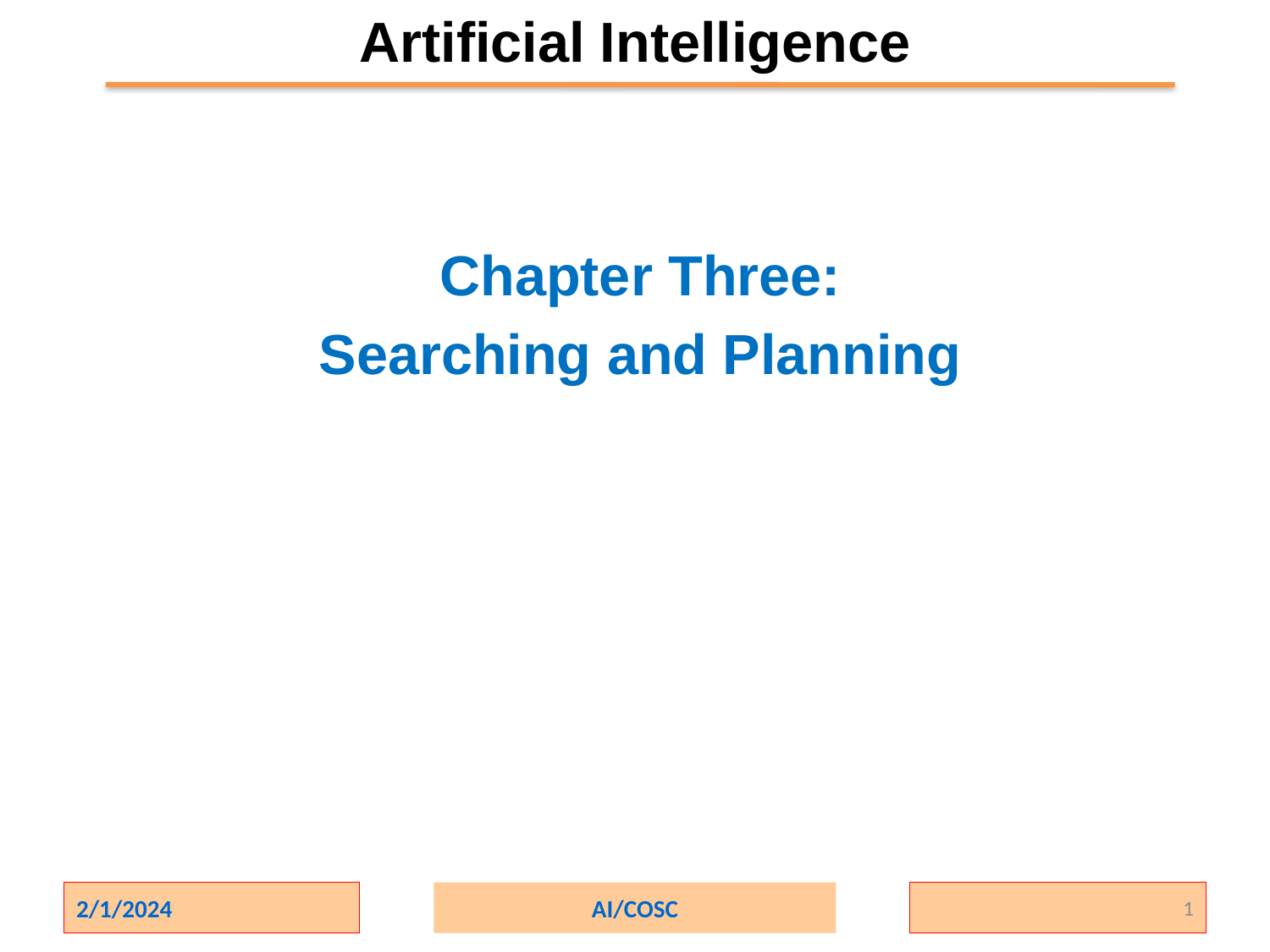

Artificial Intelligence
Chapter Three:
Searching and Planning
2/1/2024
AI/COSC
1